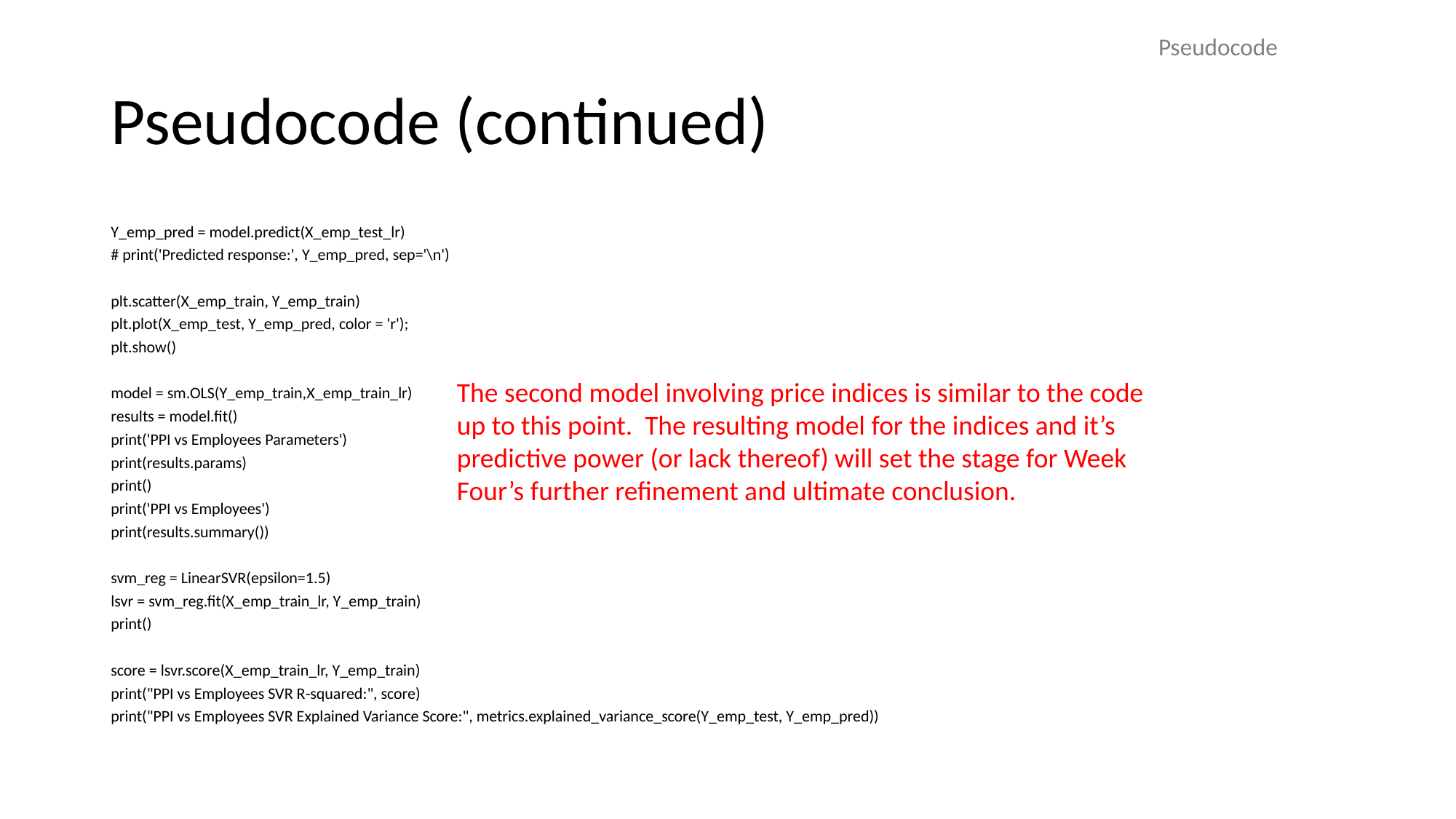

Pseudocode
# Pseudocode (continued)
Y_emp_pred = model.predict(X_emp_test_lr)
# print('Predicted response:', Y_emp_pred, sep='\n')

plt.scatter(X_emp_train, Y_emp_train)
plt.plot(X_emp_test, Y_emp_pred, color = 'r');
plt.show()

model = sm.OLS(Y_emp_train,X_emp_train_lr)
results = model.fit()
print('PPI vs Employees Parameters')
print(results.params)
print()
print('PPI vs Employees')
print(results.summary())

svm_reg = LinearSVR(epsilon=1.5)
lsvr = svm_reg.fit(X_emp_train_lr, Y_emp_train)
print()

score = lsvr.score(X_emp_train_lr, Y_emp_train)
print("PPI vs Employees SVR R-squared:", score)
print("PPI vs Employees SVR Explained Variance Score:", metrics.explained_variance_score(Y_emp_test, Y_emp_pred))
The second model involving price indices is similar to the code up to this point.  The resulting model for the indices and it’s predictive power (or lack thereof) will set the stage for Week Four’s further refinement and ultimate conclusion.